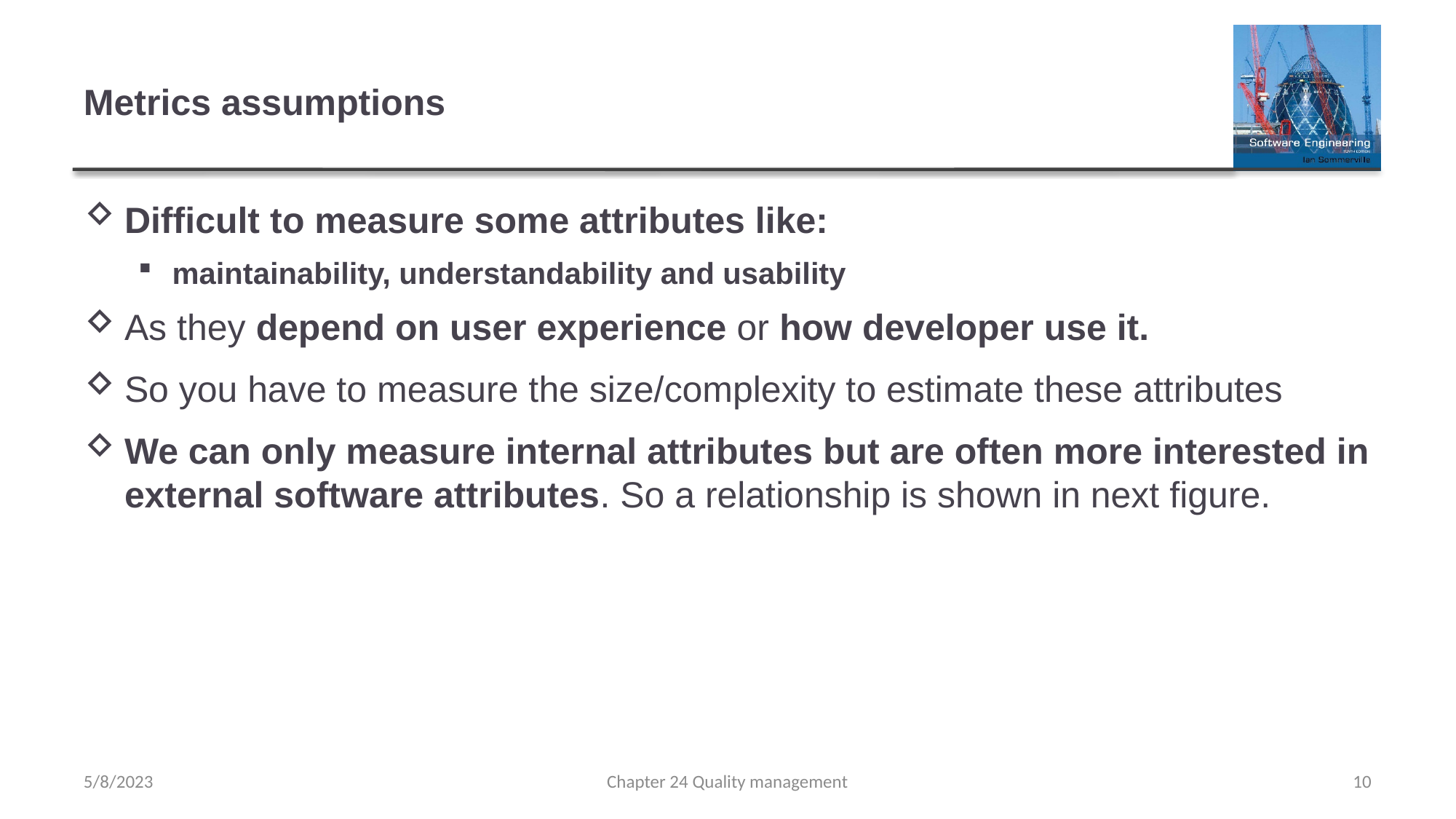

# Metrics assumptions
Difficult to measure some attributes like:
maintainability, understandability and usability
As they depend on user experience or how developer use it.
So you have to measure the size/complexity to estimate these attributes
We can only measure internal attributes but are often more interested in external software attributes. So a relationship is shown in next figure.
5/8/2023
Chapter 24 Quality management
10